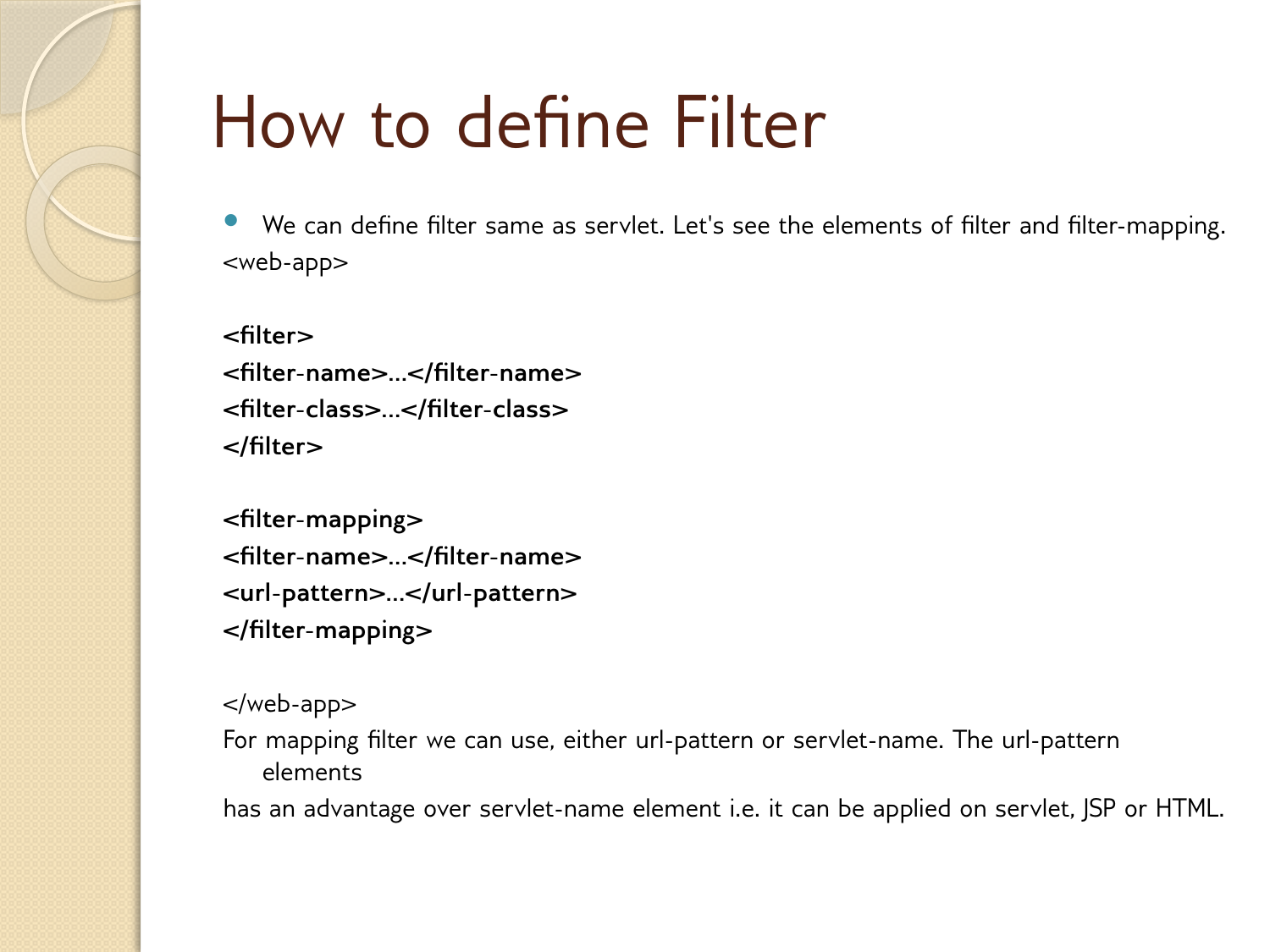

# How to define Filter
We can define filter same as servlet. Let's see the elements of filter and filter-mapping.
<web-app>

<filter>
<filter-name>...</filter-name>
<filter-class>...</filter-class>
</filter>

<filter-mapping>
<filter-name>...</filter-name>
<url-pattern>...</url-pattern>
</filter-mapping>

</web-app>
For mapping filter we can use, either url-pattern or servlet-name. The url-pattern elements
has an advantage over servlet-name element i.e. it can be applied on servlet, JSP or HTML.